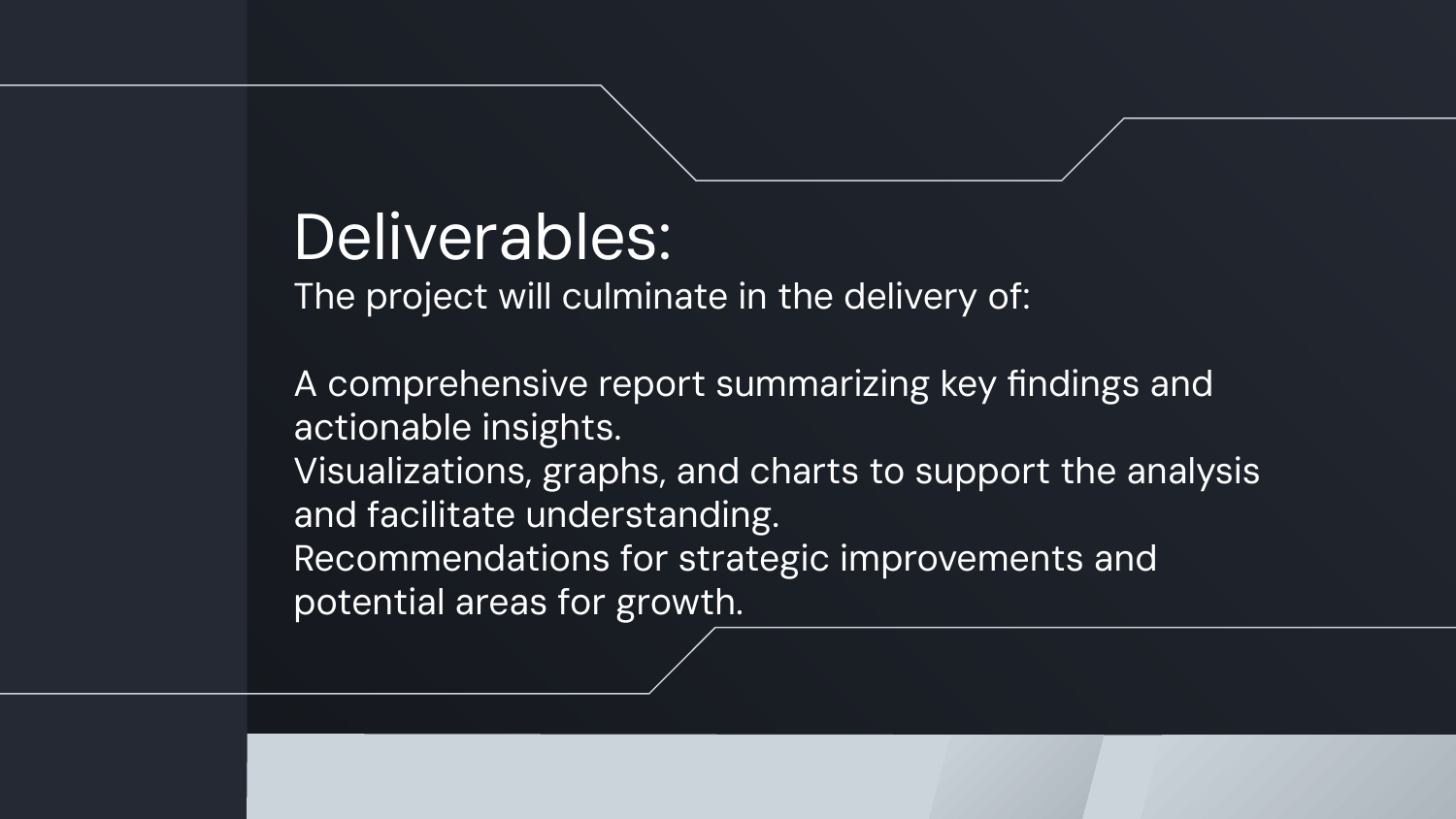

Deliverables:
The project will culminate in the delivery of:

A comprehensive report summarizing key findings and actionable insights.
Visualizations, graphs, and charts to support the analysis and facilitate understanding.
Recommendations for strategic improvements and potential areas for growth.